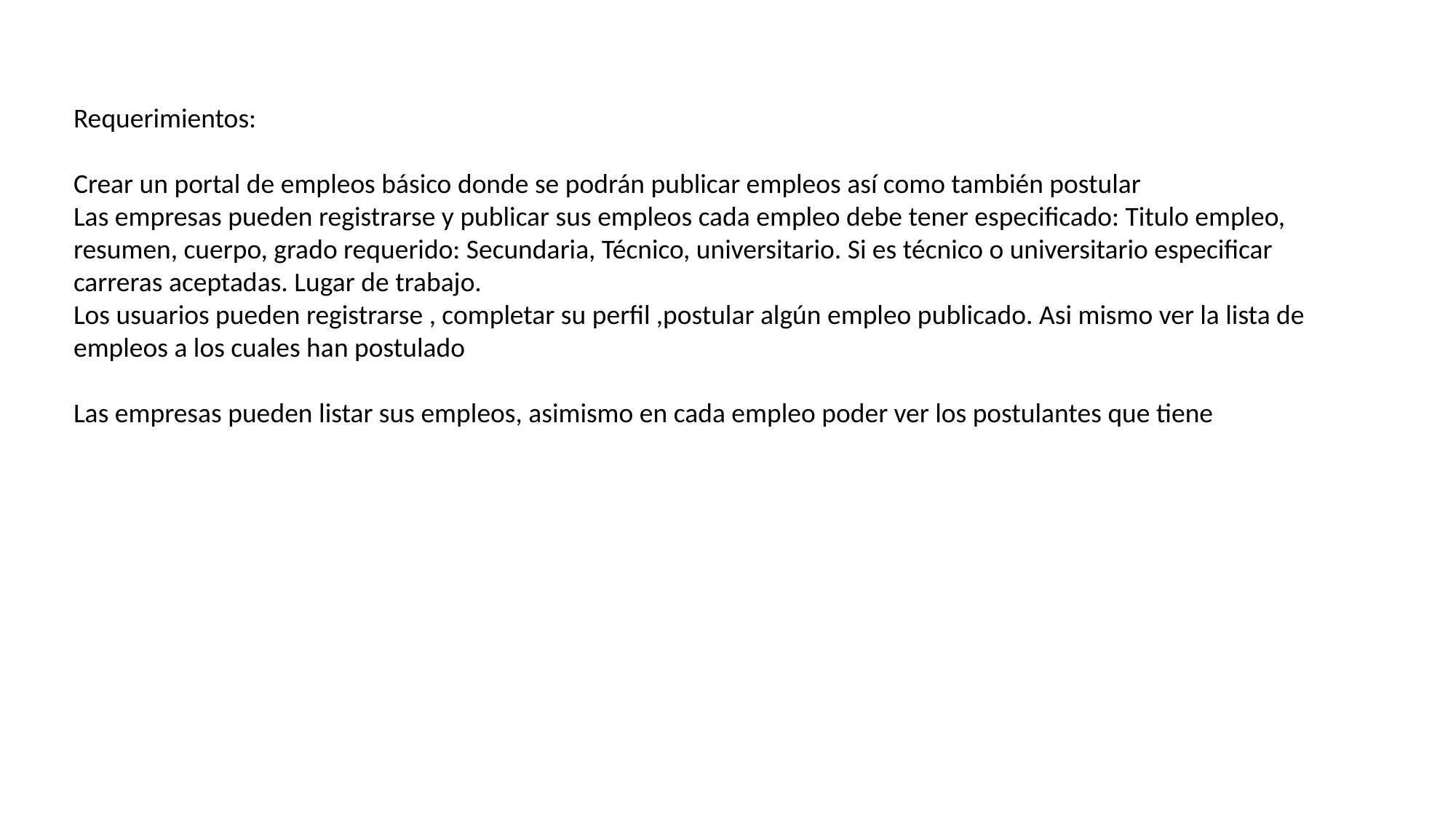

Requerimientos:

Crear un portal de empleos básico donde se podrán publicar empleos así como también postular
Las empresas pueden registrarse y publicar sus empleos cada empleo debe tener especificado: Titulo empleo, resumen, cuerpo, grado requerido: Secundaria, Técnico, universitario. Si es técnico o universitario especificar carreras aceptadas. Lugar de trabajo.
Los usuarios pueden registrarse , completar su perfil ,postular algún empleo publicado. Asi mismo ver la lista de empleos a los cuales han postulado

Las empresas pueden listar sus empleos, asimismo en cada empleo poder ver los postulantes que tiene